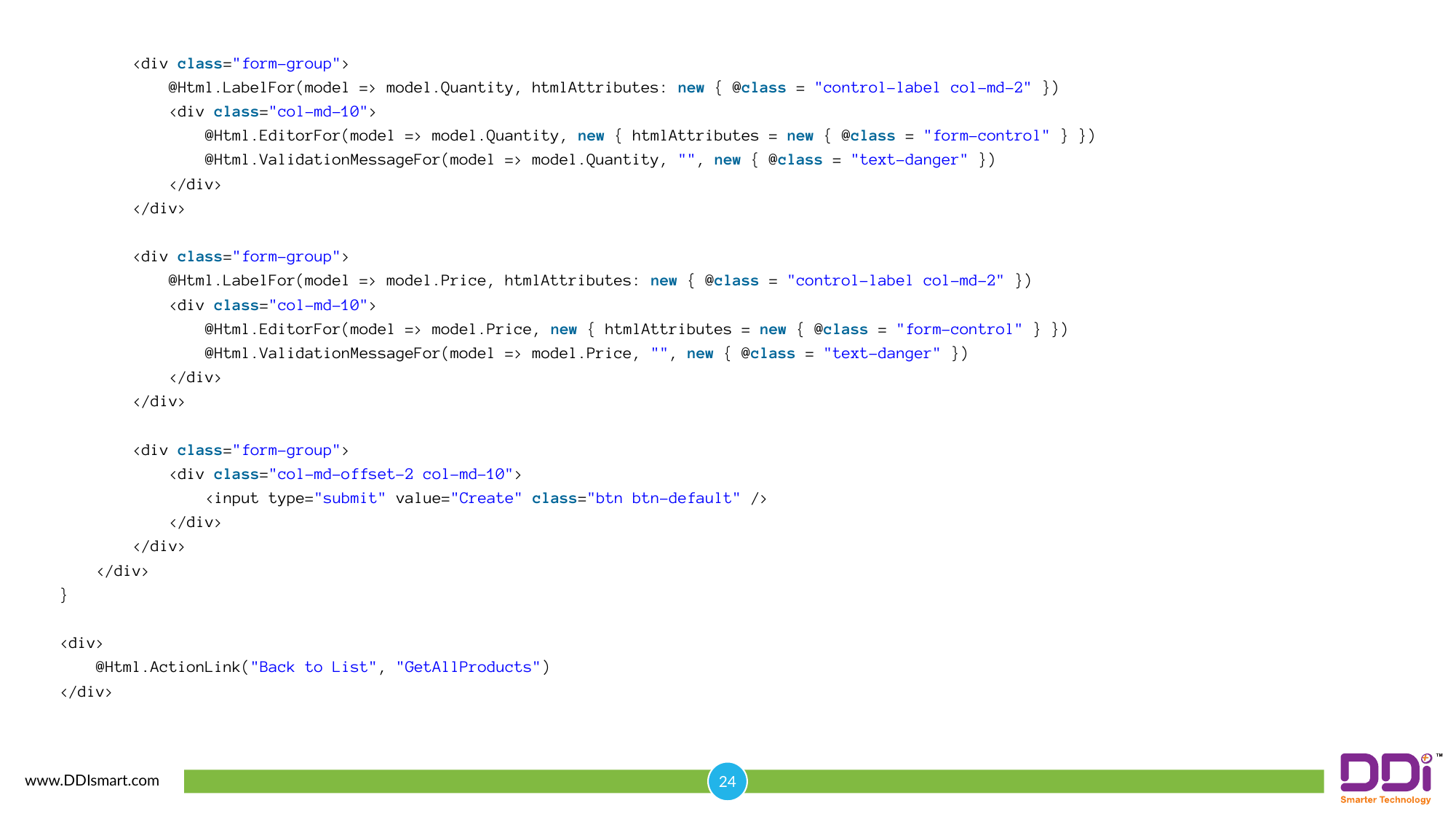

<div class="form-group">
            @Html.LabelFor(model => model.Quantity, htmlAttributes: new { @class = "control-label col-md-2" })
            <div class="col-md-10">
                @Html.EditorFor(model => model.Quantity, new { htmlAttributes = new { @class = "form-control" } })
                @Html.ValidationMessageFor(model => model.Quantity, "", new { @class = "text-danger" })
            </div>
        </div>

        <div class="form-group">
            @Html.LabelFor(model => model.Price, htmlAttributes: new { @class = "control-label col-md-2" })
            <div class="col-md-10">
                @Html.EditorFor(model => model.Price, new { htmlAttributes = new { @class = "form-control" } })
                @Html.ValidationMessageFor(model => model.Price, "", new { @class = "text-danger" })
            </div>
        </div>

        <div class="form-group">
            <div class="col-md-offset-2 col-md-10">
                <input type="submit" value="Create" class="btn btn-default" />
            </div>
        </div>
    </div>
}

<div>
    @Html.ActionLink("Back to List", "GetAllProducts")
</div>